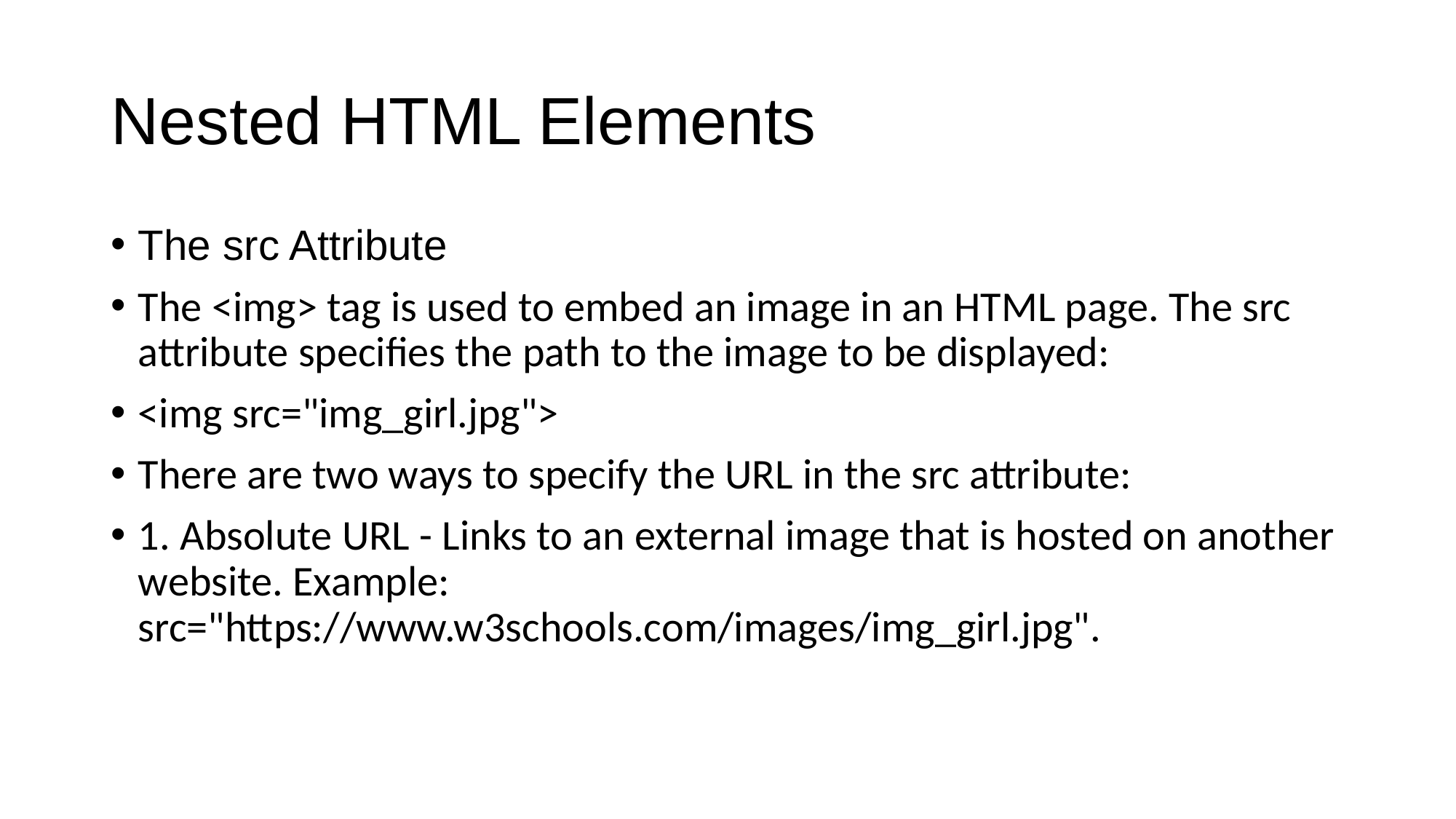

# Nested HTML Elements
The src Attribute
The <img> tag is used to embed an image in an HTML page. The src attribute specifies the path to the image to be displayed:
<img src="img_girl.jpg">
There are two ways to specify the URL in the src attribute:
1. Absolute URL - Links to an external image that is hosted on another website. Example: src="https://www.w3schools.com/images/img_girl.jpg".